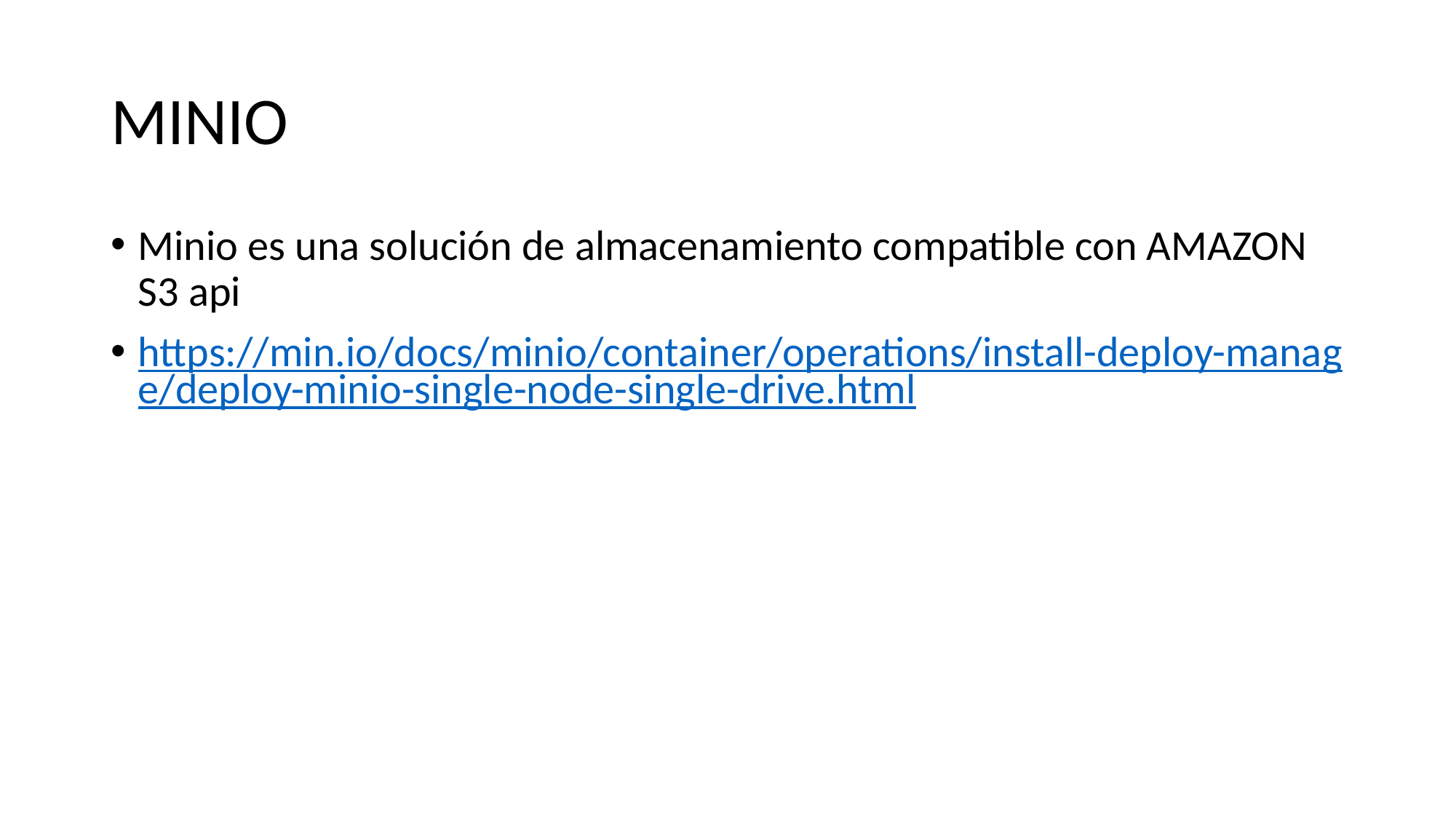

# MINIO
Minio es una solución de almacenamiento compatible con AMAZON S3 api
https://min.io/docs/minio/container/operations/install-deploy-manage/deploy-minio-single-node-single-drive.html